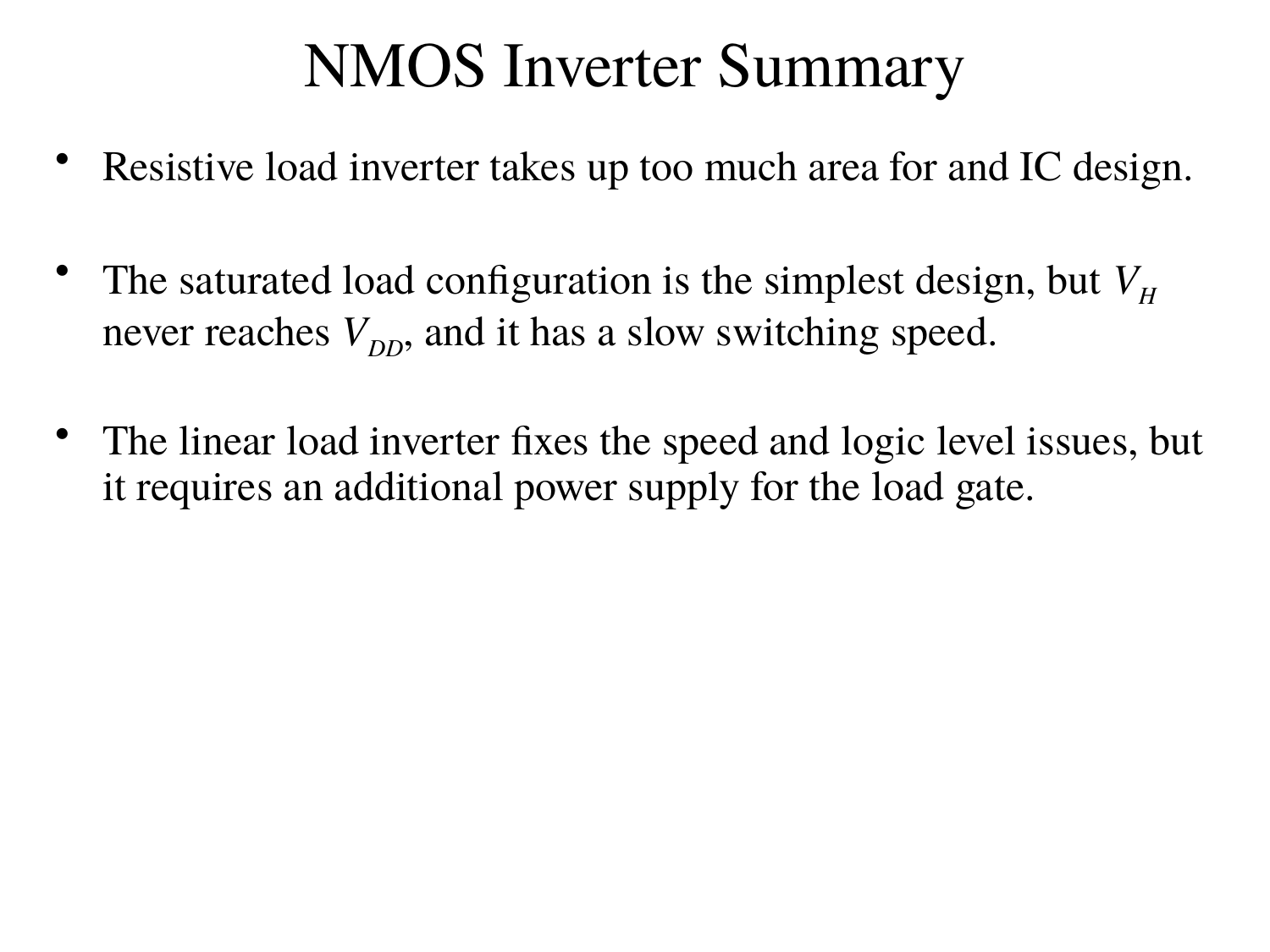

# NMOS Inverter Summary
Resistive load inverter takes up too much area for and IC design.

The saturated load configuration is the simplest design, but VH never reaches VDD, and it has a slow switching speed.

The linear load inverter fixes the speed and logic level issues, but it requires an additional power supply for the load gate.